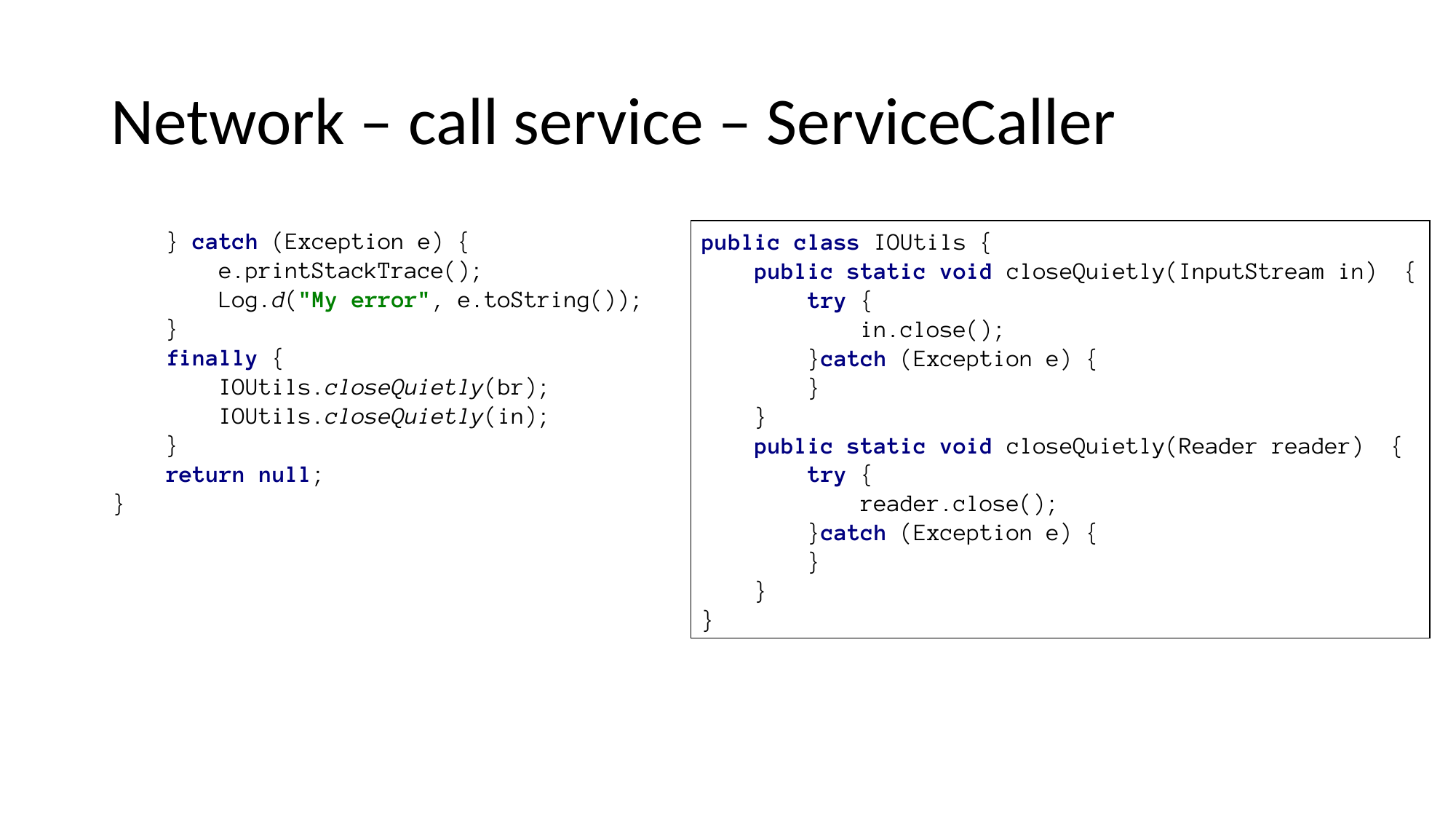

# Network – call service – ServiceCaller

    } catch (Exception e) {
        e.printStackTrace();
        Log.d("My error", e.toString());
    }
    finally {
        IOUtils.closeQuietly(br);
        IOUtils.closeQuietly(in);
    }
    return null;
}
public class IOUtils {
    public static void closeQuietly(InputStream in)  {
        try {
            in.close();
        }catch (Exception e) {
        }
    }
    public static void closeQuietly(Reader reader)  {
        try {
            reader.close();
        }catch (Exception e) {
        }
    }
}